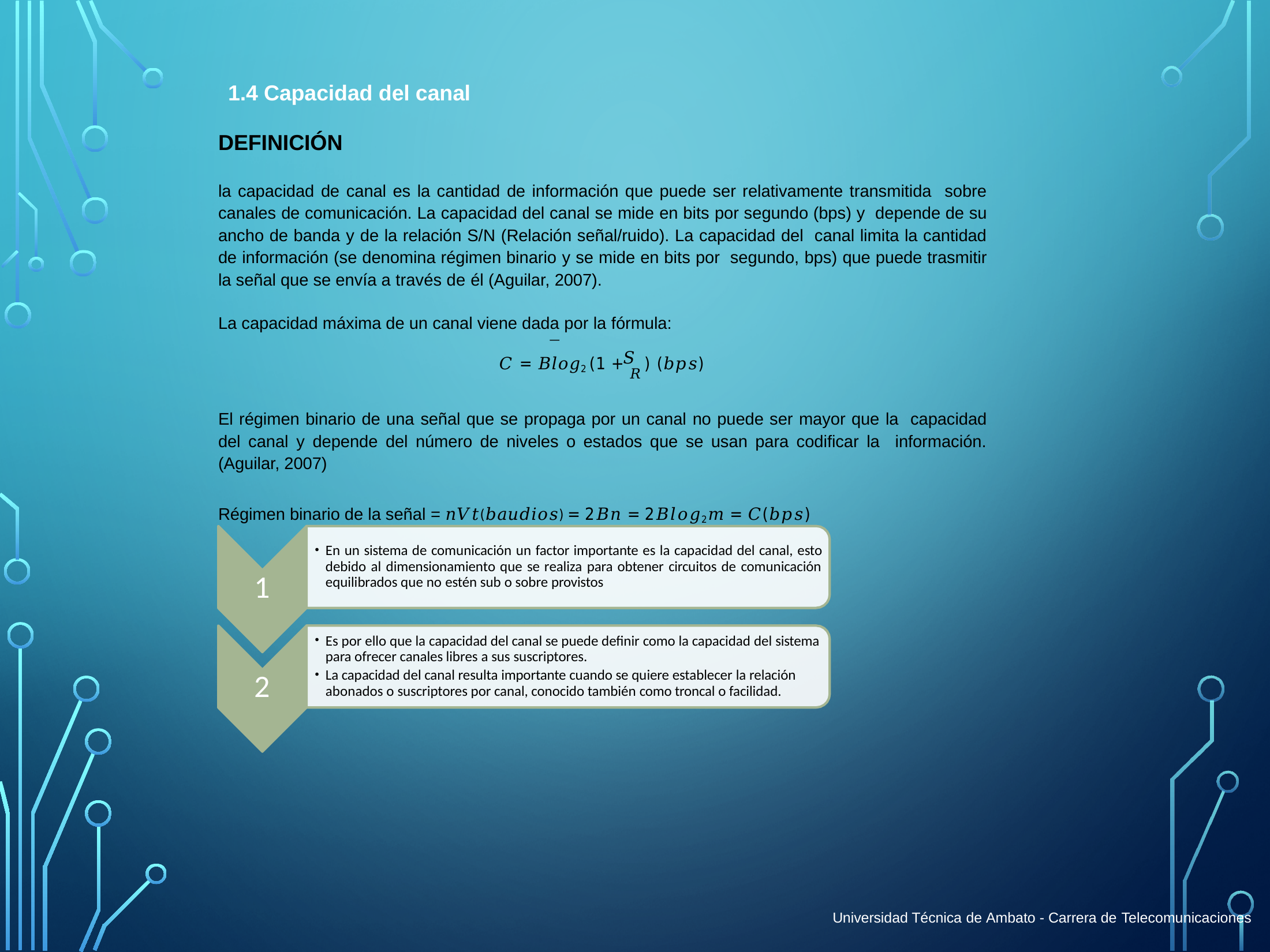

1.4 Capacidad del canal

DEFINICIÓN

la capacidad de canal es la cantidad de información que puede ser relativamente transmitida  sobre canales de comunicación. La capacidad del canal se mide en bits por segundo (bps) y  depende de su ancho de banda y de la relación S/N (Relación señal/ruido). La capacidad del  canal limita la cantidad de información (se denomina régimen binario y se mide en bits por  segundo, bps) que puede trasmitir la señal que se envía a través de él (Aguilar, 2007).

La capacidad máxima de un canal viene dada por la fórmula:

𝑆
𝐶 = 𝐵𝑙𝑜𝑔2 (1 + 𝑅) (𝑏𝑝𝑠)

El régimen binario de una señal que se propaga por un canal no puede ser mayor que la  capacidad del canal y depende del número de niveles o estados que se usan para codificar la  información. (Aguilar, 2007)

Régimen binario de la señal = 𝑛𝑉𝑡(𝑏𝑎𝑢𝑑𝑖𝑜𝑠) = 2𝐵𝑛 = 2𝐵𝑙𝑜𝑔2𝑚 = 𝐶(𝑏𝑝𝑠)

En un sistema de comunicación un factor importante es la capacidad del canal, esto  debido al dimensionamiento que se realiza para obtener circuitos de comunicación  equilibrados que no estén sub o sobre provistos
1

Es por ello que la capacidad del canal se puede definir como la capacidad del sistema  para ofrecer canales libres a sus suscriptores.
La capacidad del canal resulta importante cuando se quiere establecer la relación  abonados o suscriptores por canal, conocido también como troncal o facilidad.
2
Universidad Técnica de Ambato - Carrera de Telecomunicaciones
6